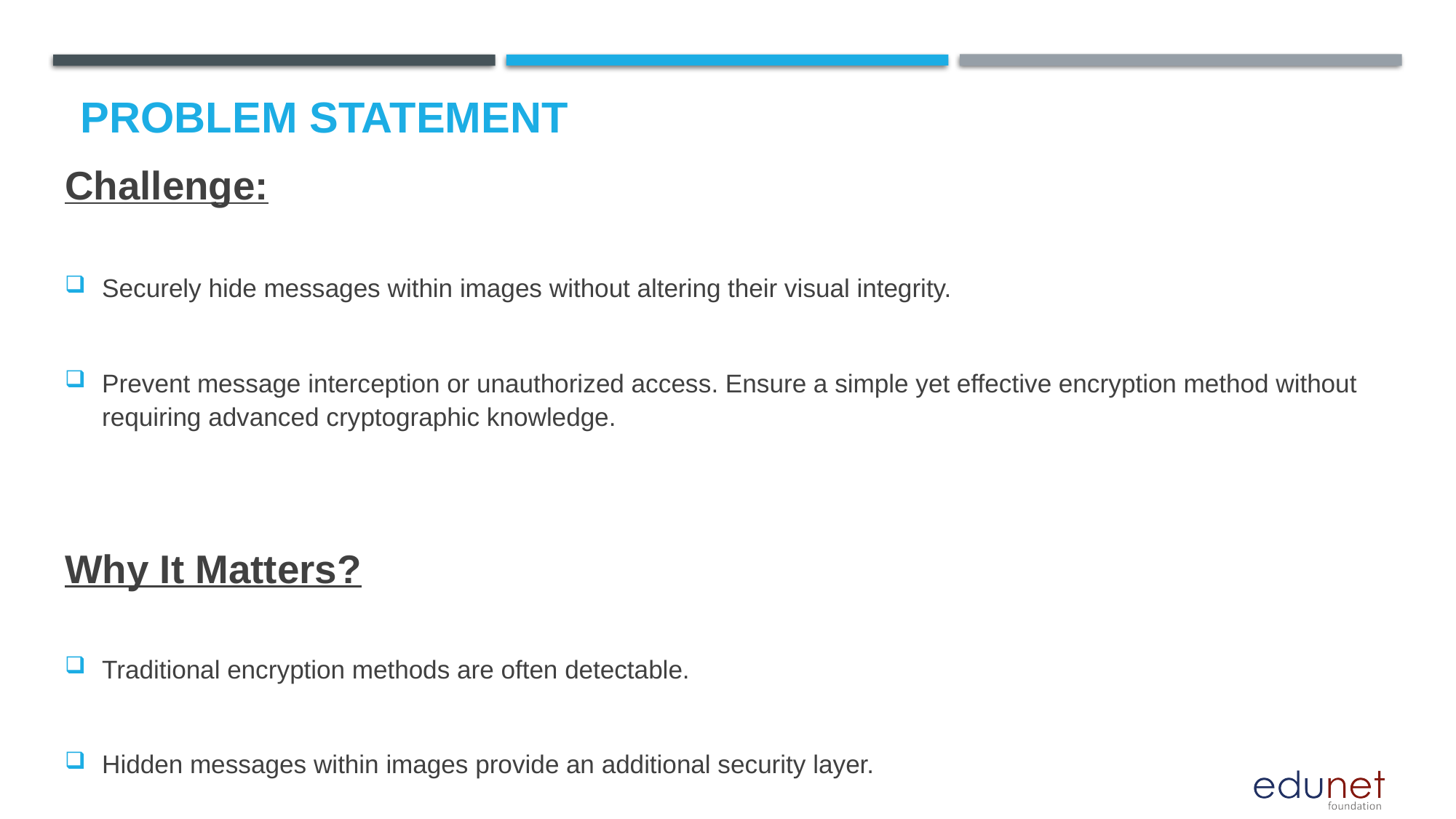

# Problem Statement
Challenge:

Securely hide messages within images without altering their visual integrity.

Prevent message interception or unauthorized access. Ensure a simple yet effective encryption method without requiring advanced cryptographic knowledge.

Why It Matters?

Traditional encryption methods are often detectable.

Hidden messages within images provide an additional security layer.